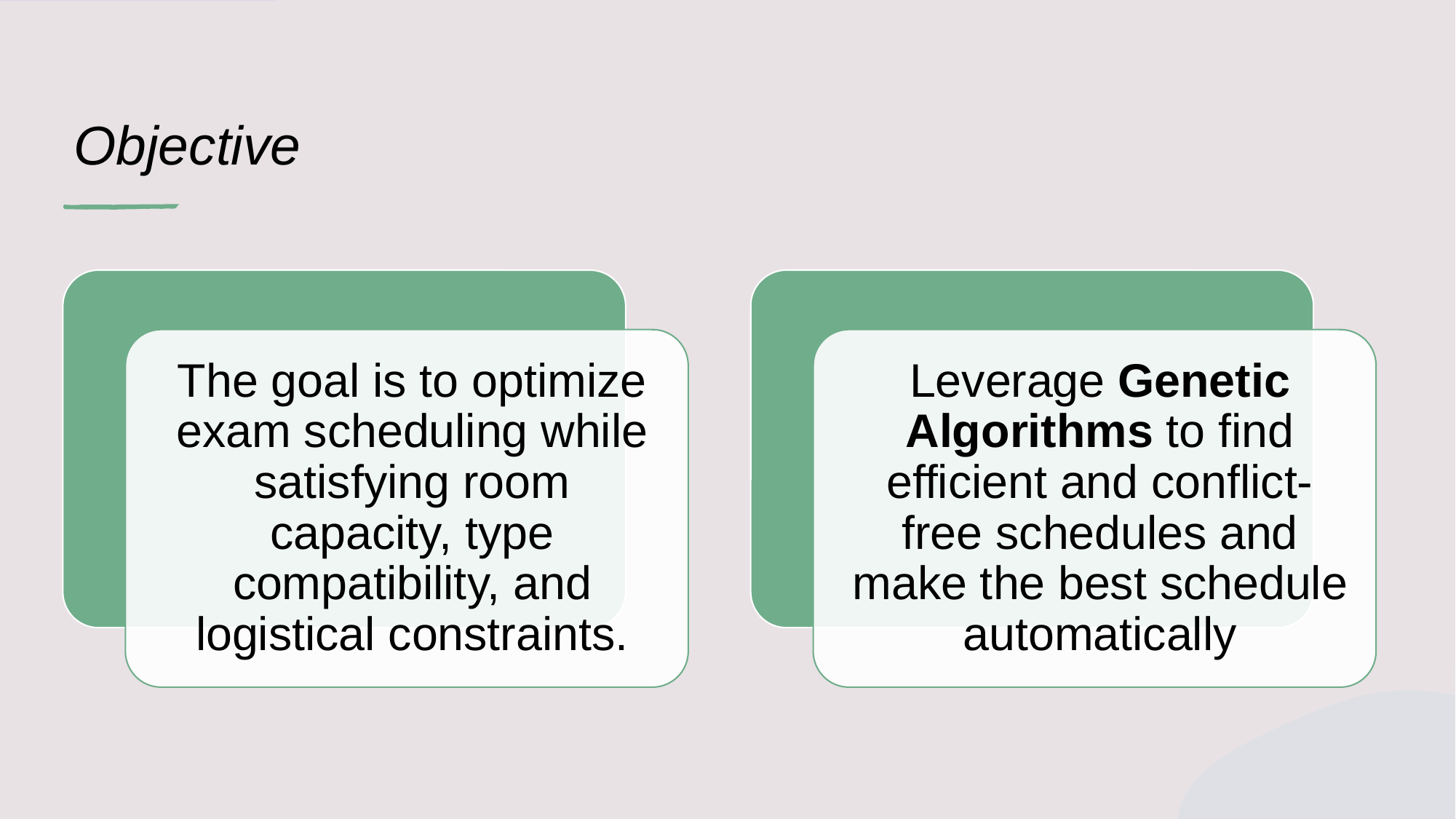

# Objective

The goal is to optimize exam scheduling while satisfying room capacity, type compatibility, and logistical constraints.
Leverage Genetic Algorithms to find efficient and conflict-free schedules and make the best schedule automatically